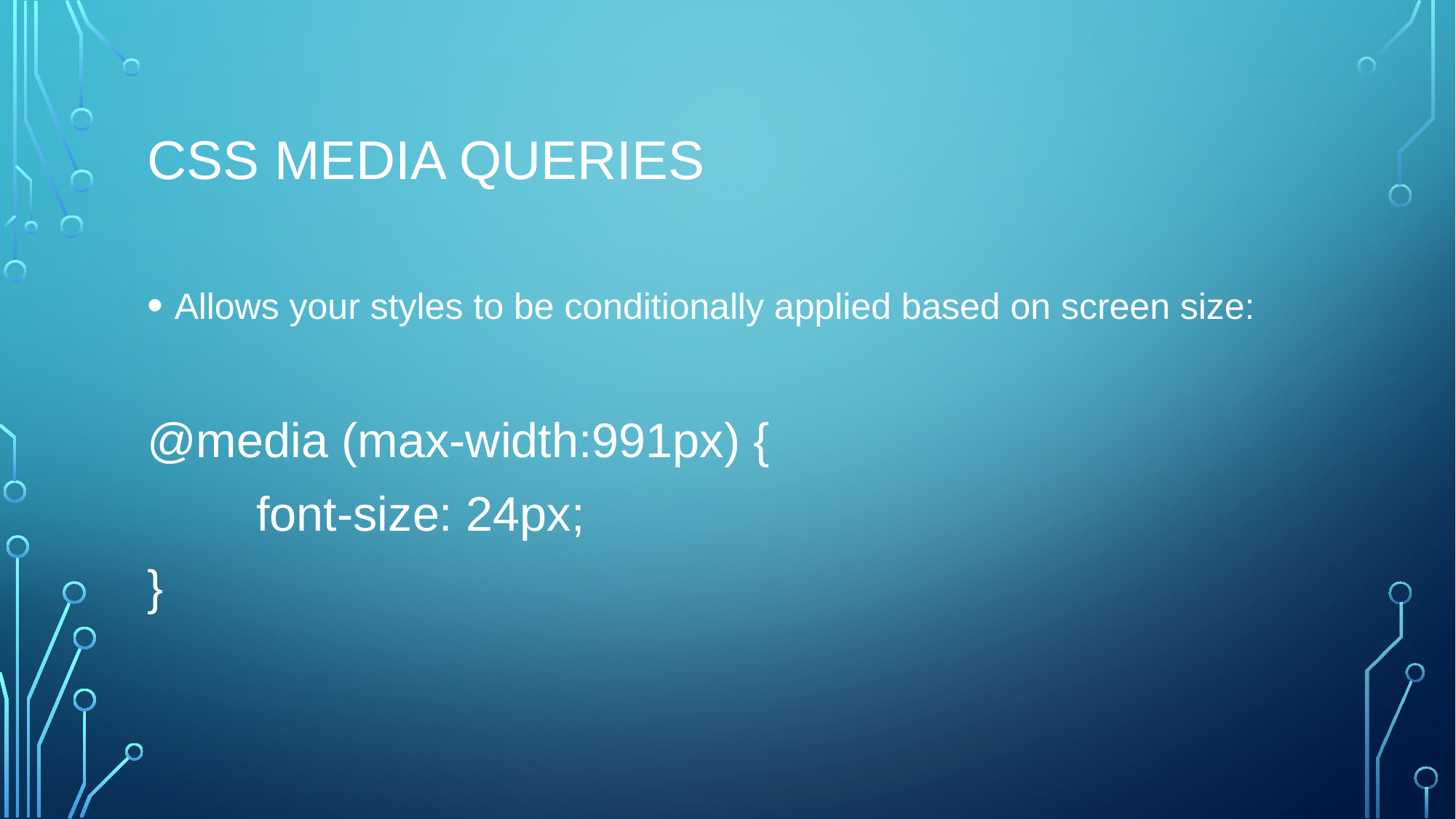

# CSS MEDIA QUERIES
Allows your styles to be conditionally applied based on screen size:

@media (max-width:991px) {
	font-size: 24px;
}